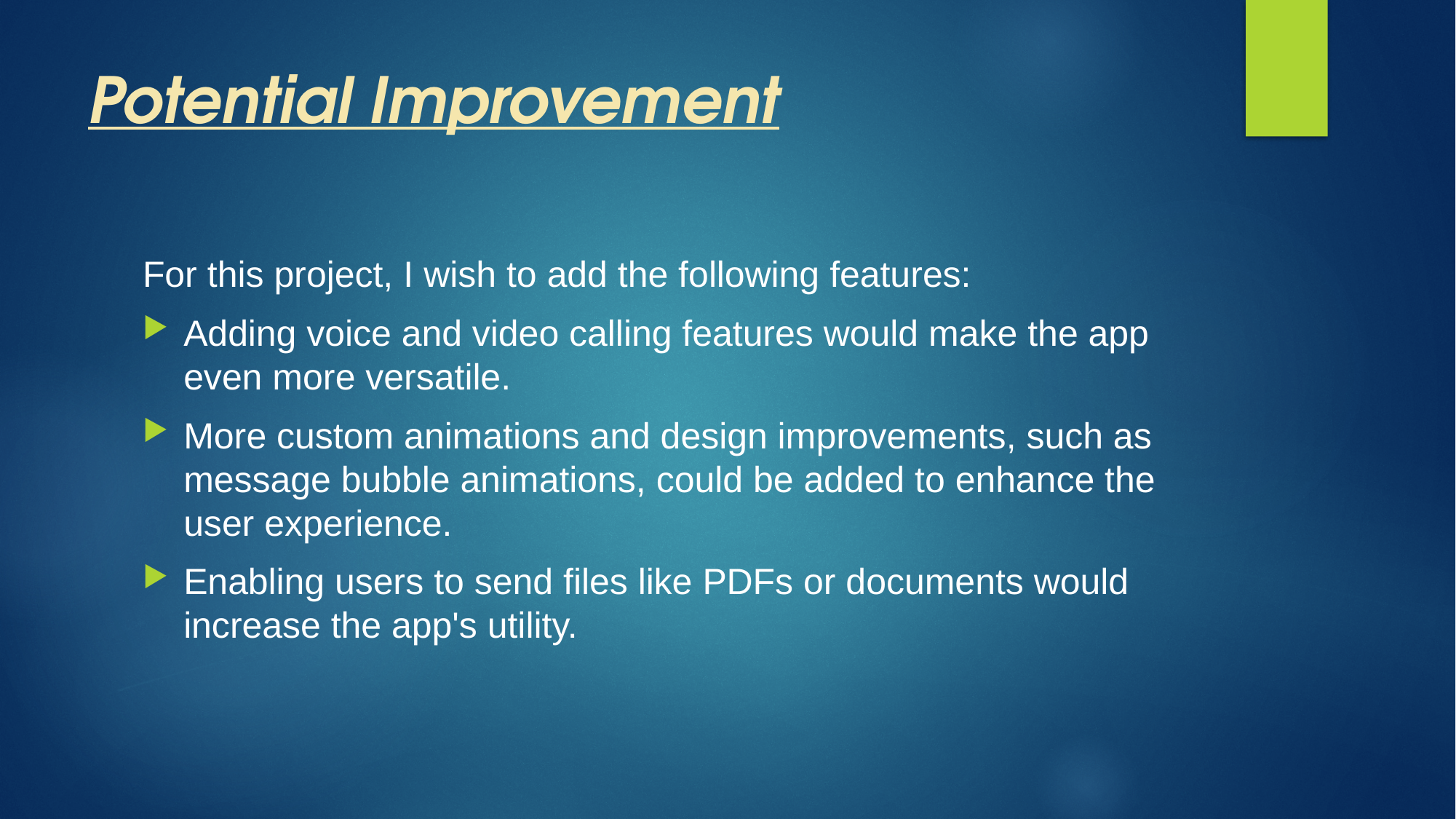

# Potential Improvement
For this project, I wish to add the following features:
Adding voice and video calling features would make the app even more versatile.
More custom animations and design improvements, such as message bubble animations, could be added to enhance the user experience.
Enabling users to send files like PDFs or documents would increase the app's utility.